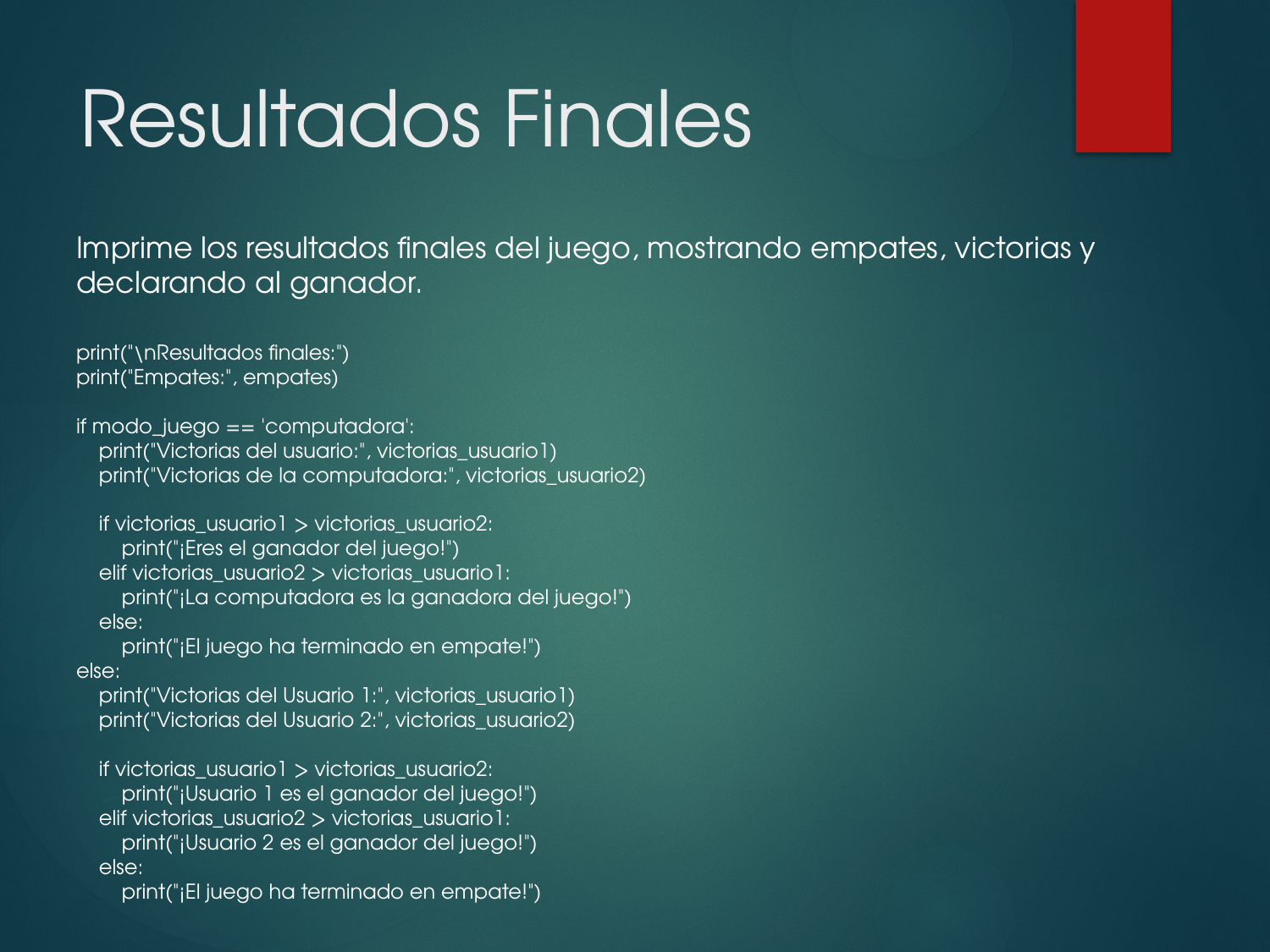

# Resultados Finales
Imprime los resultados finales del juego, mostrando empates, victorias y declarando al ganador.
print("\nResultados finales:")
print("Empates:", empates)
if modo_juego == 'computadora':
    print("Victorias del usuario:", victorias_usuario1)
    print("Victorias de la computadora:", victorias_usuario2)
    if victorias_usuario1 > victorias_usuario2:
        print("¡Eres el ganador del juego!")
    elif victorias_usuario2 > victorias_usuario1:
        print("¡La computadora es la ganadora del juego!")
    else:
        print("¡El juego ha terminado en empate!")
else:
    print("Victorias del Usuario 1:", victorias_usuario1)
    print("Victorias del Usuario 2:", victorias_usuario2)
    if victorias_usuario1 > victorias_usuario2:
        print("¡Usuario 1 es el ganador del juego!")
    elif victorias_usuario2 > victorias_usuario1:
        print("¡Usuario 2 es el ganador del juego!")
    else:
        print("¡El juego ha terminado en empate!")